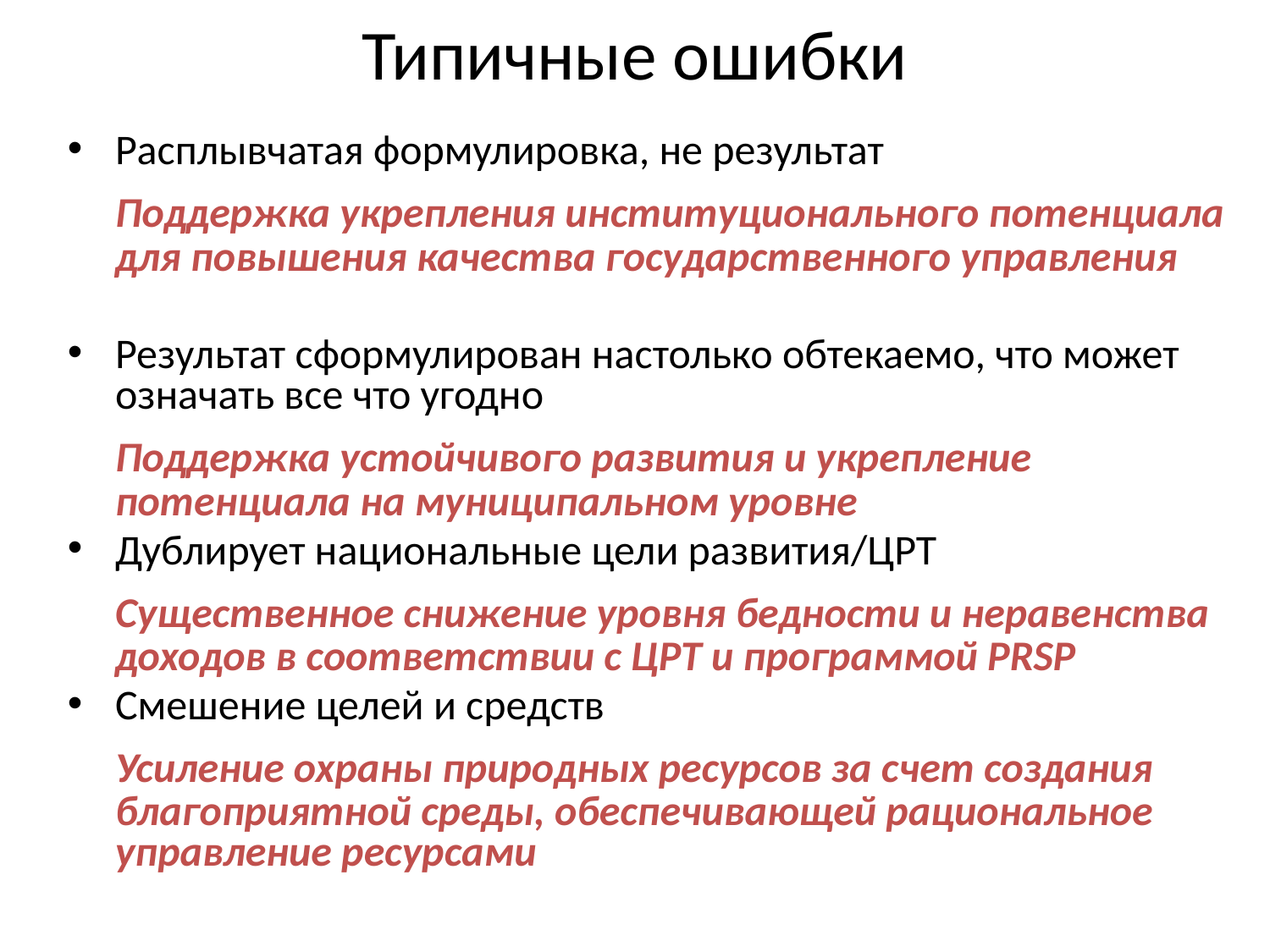

# Типичные ошибки
Расплывчатая формулировка, не результат
	Поддержка укрепления институционального потенциала для повышения качества государственного управления

Результат сформулирован настолько обтекаемо, что может означать все что угодно
	Поддержка устойчивого развития и укрепление потенциала на муниципальном уровне
Дублирует национальные цели развития/ЦРТ
	Существенное снижение уровня бедности и неравенства доходов в соответствии с ЦРТ и программой PRSP
Смешение целей и средств
	Усиление охраны природных ресурсов за счет создания благоприятной среды, обеспечивающей рациональное управление ресурсами